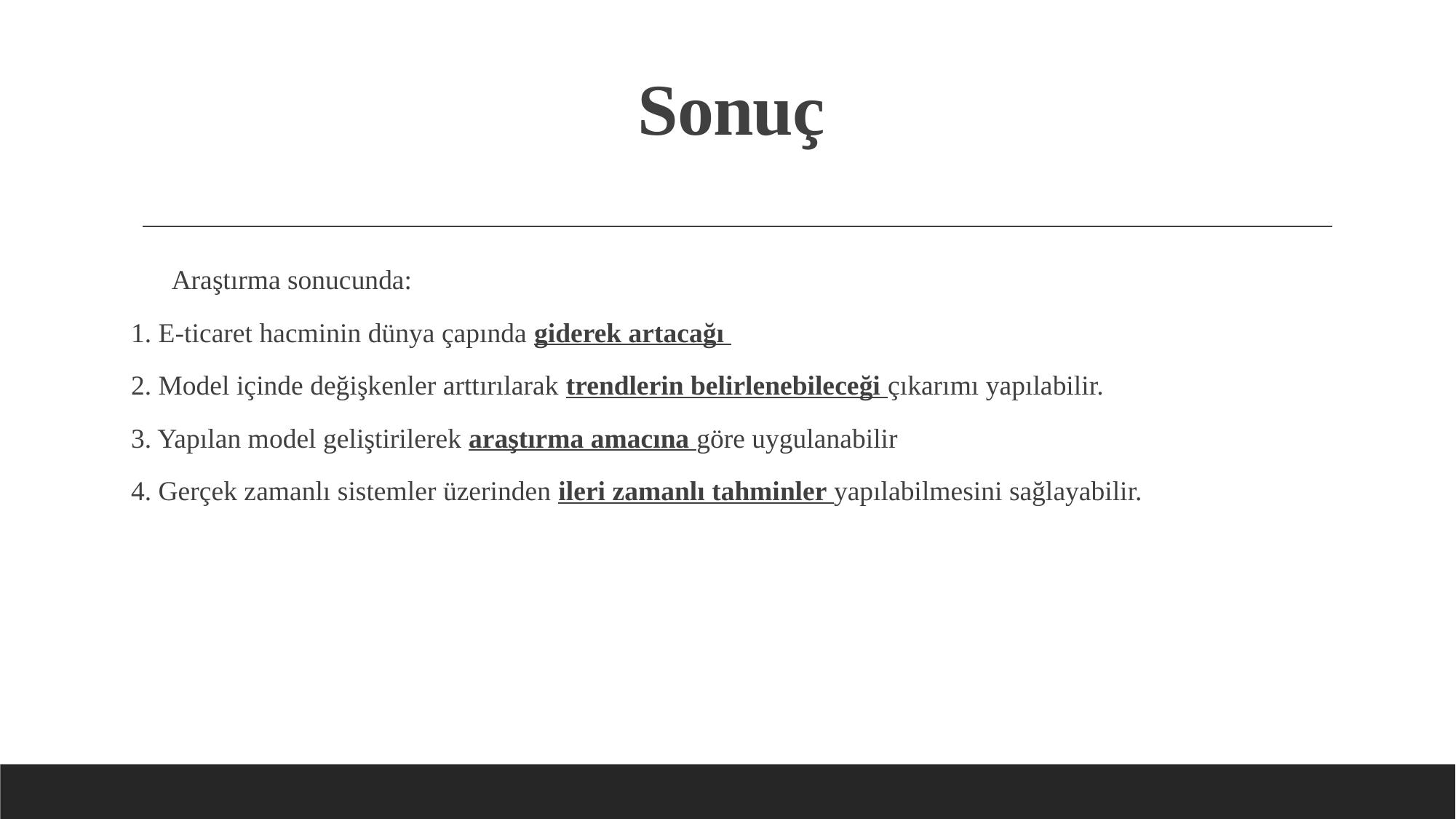

# Sonuç
     Araştırma sonucunda:
1. E-ticaret hacminin dünya çapında giderek artacağı
2. Model içinde değişkenler arttırılarak trendlerin belirlenebileceği çıkarımı yapılabilir.
3. Yapılan model geliştirilerek araştırma amacına göre uygulanabilir
4. Gerçek zamanlı sistemler üzerinden ileri zamanlı tahminler yapılabilmesini sağlayabilir.